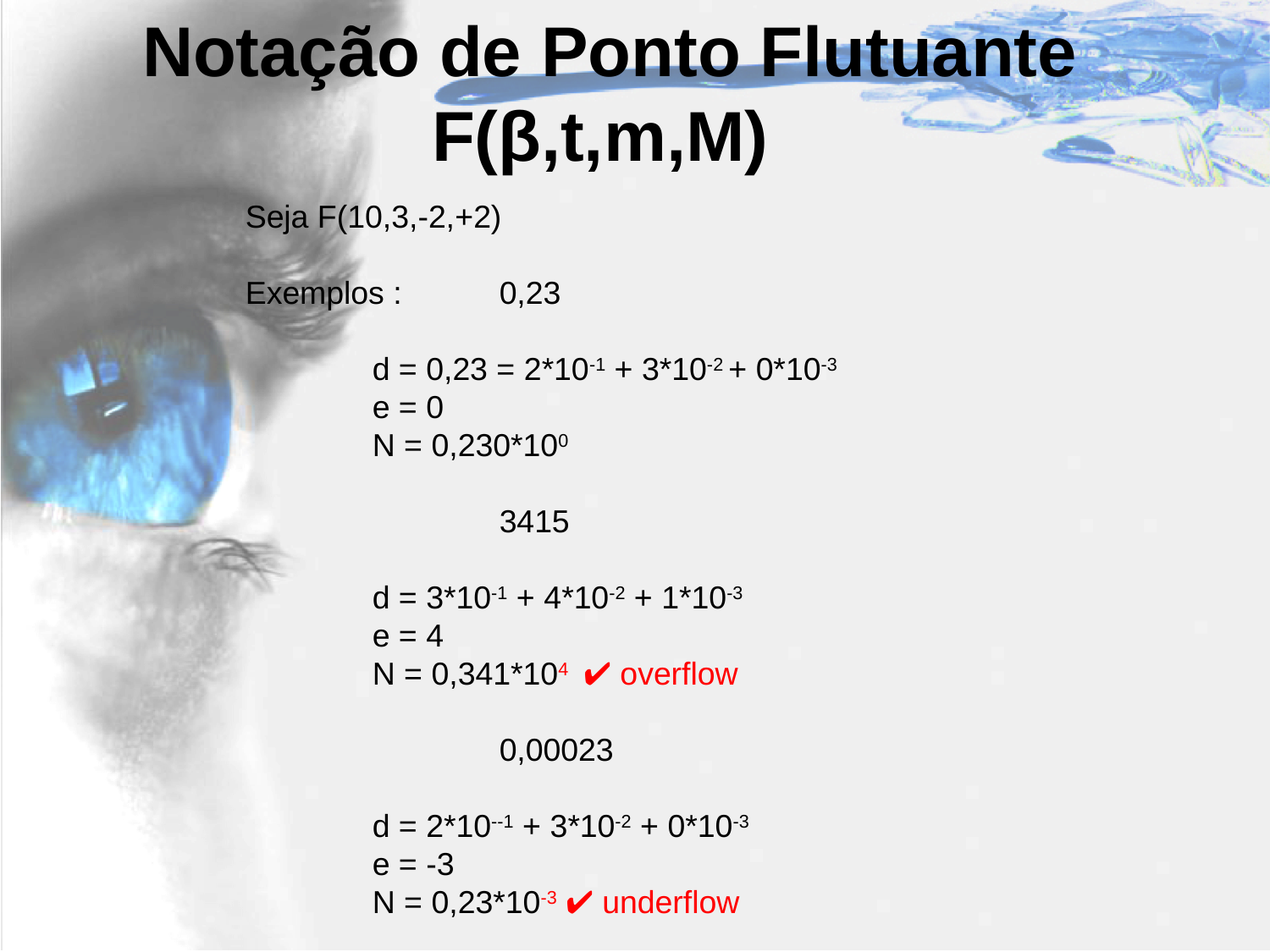

Notação de Ponto Flutuante
F(β,t,m,M)
Seja F(10,3,-2,+2)

Exemplos :	0,23

	d = 0,23 = 2*10-1 + 3*10-2 + 0*10-3
	e = 0
	N = 0,230*100

		3415

	d = 3*10-1 + 4*10-2 + 1*10-3
	e = 4
	N = 0,341*104   ✔ overflow

		0,00023

	d = 2*10--1 + 3*10-2 + 0*10-3
	e = -3
	N = 0,23*10-3 ✔ underflow